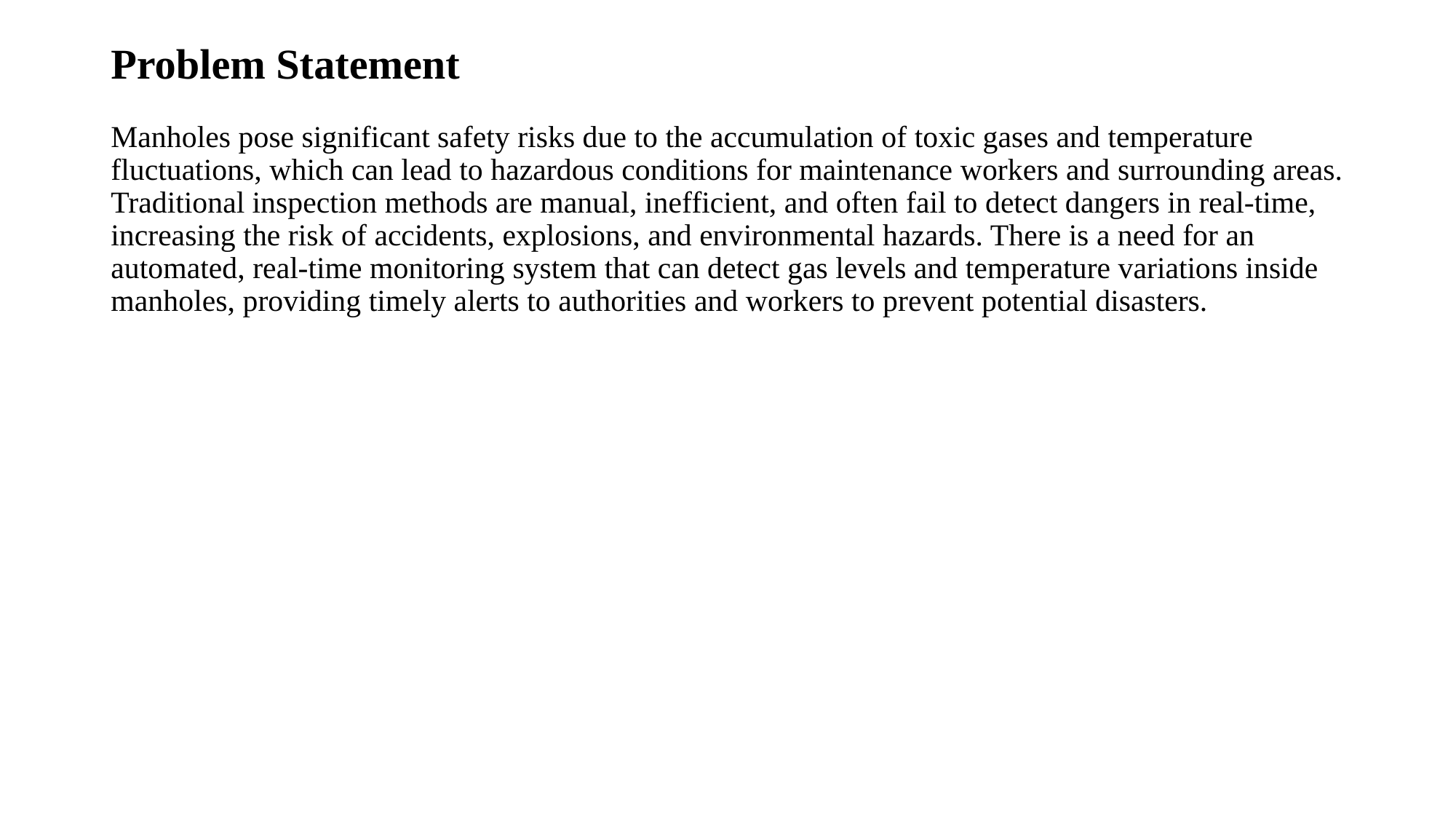

# Problem Statement
Manholes pose significant safety risks due to the accumulation of toxic gases and temperature fluctuations, which can lead to hazardous conditions for maintenance workers and surrounding areas. Traditional inspection methods are manual, inefficient, and often fail to detect dangers in real-time, increasing the risk of accidents, explosions, and environmental hazards. There is a need for an automated, real-time monitoring system that can detect gas levels and temperature variations inside manholes, providing timely alerts to authorities and workers to prevent potential disasters.